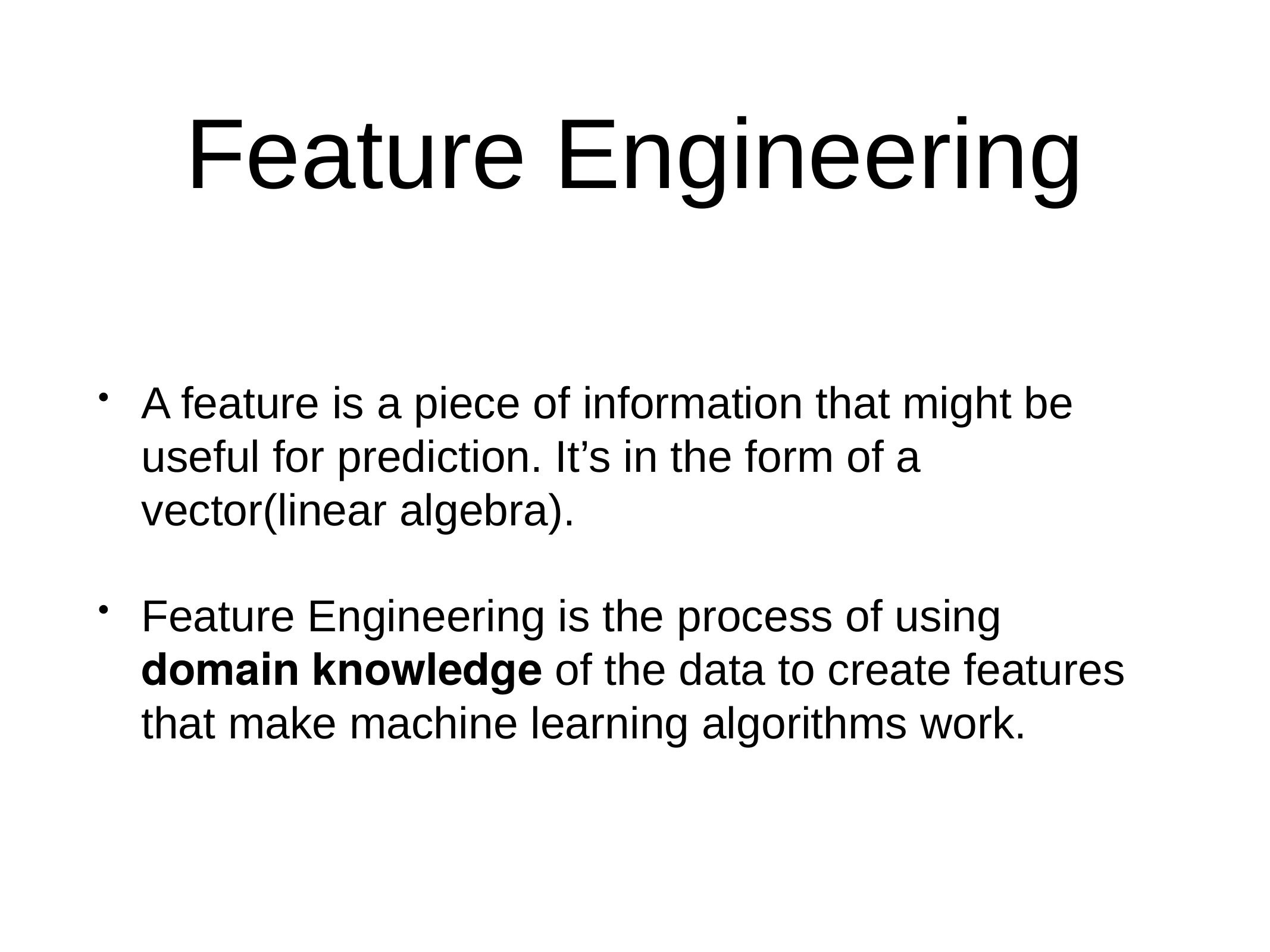

# Feature Engineering
A feature is a piece of information that might be useful for prediction. It’s in the form of a vector(linear algebra).
Feature Engineering is the process of using domain knowledge of the data to create features that make machine learning algorithms work.